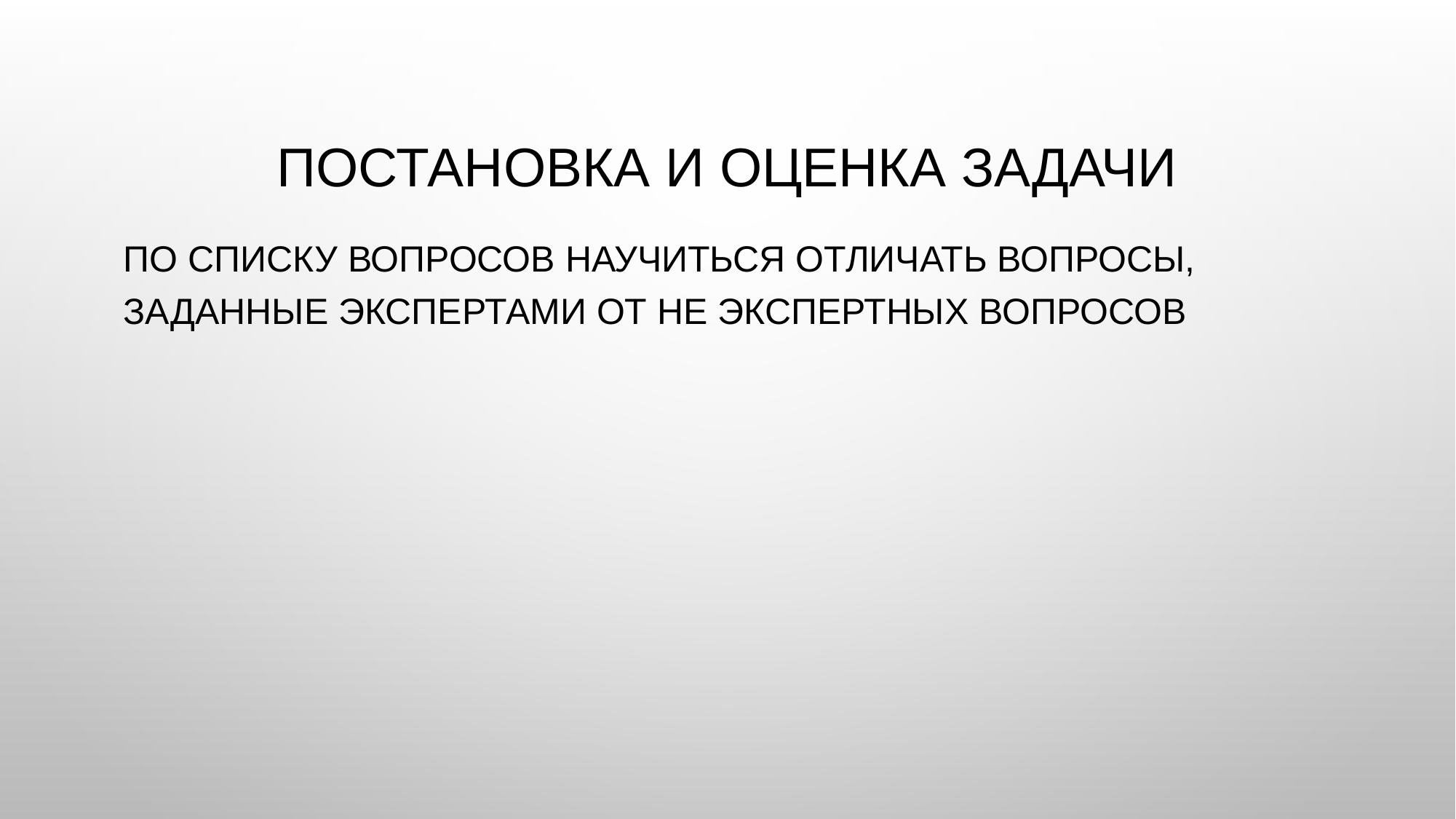

# Постановка и оценка задачи
По списку вопросов научиться отличать вопросы, заданные экспертами от не экспертных вопросов